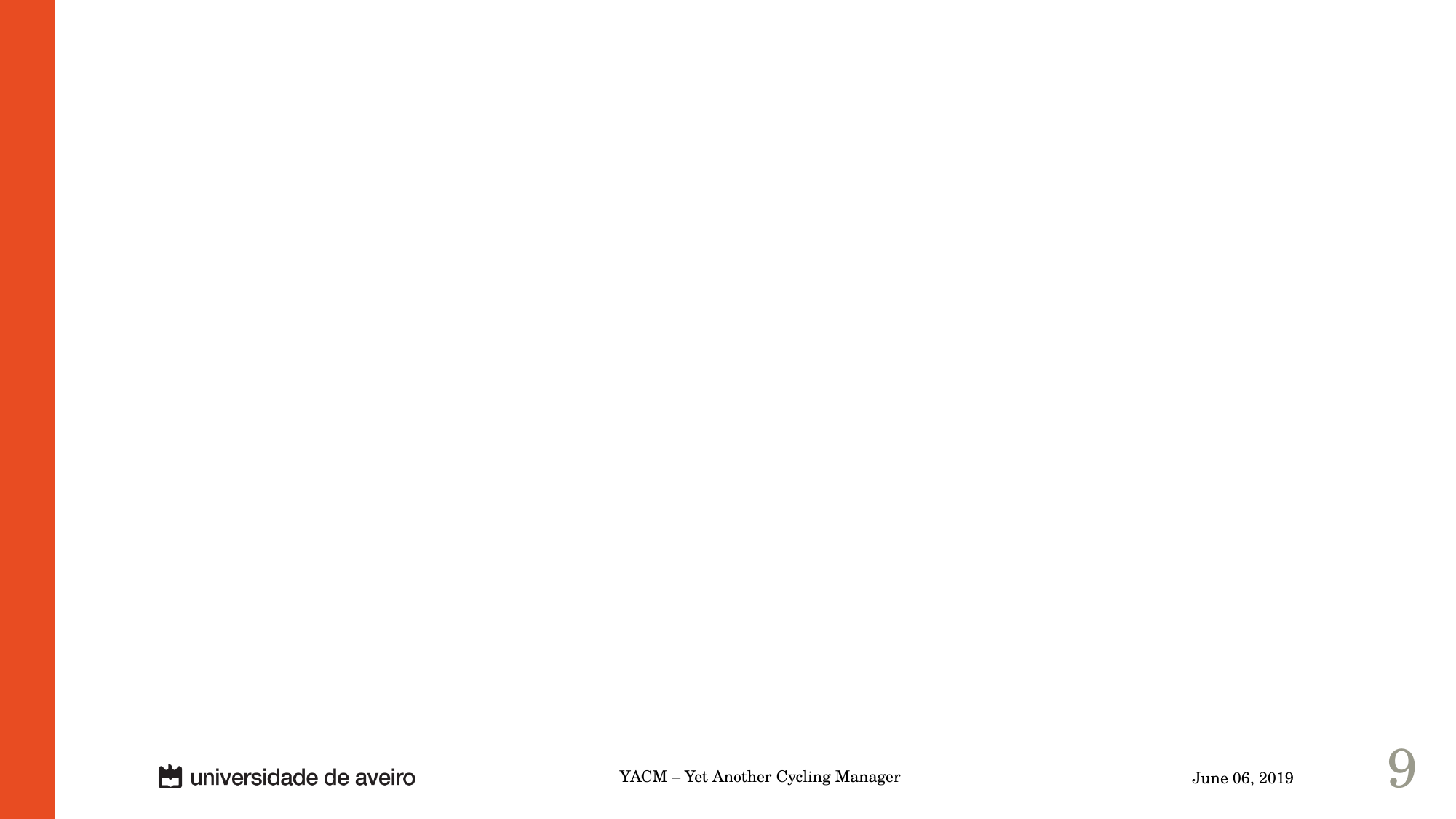

#
9
YACM – Yet Another Cycling Manager
June 06, 2019